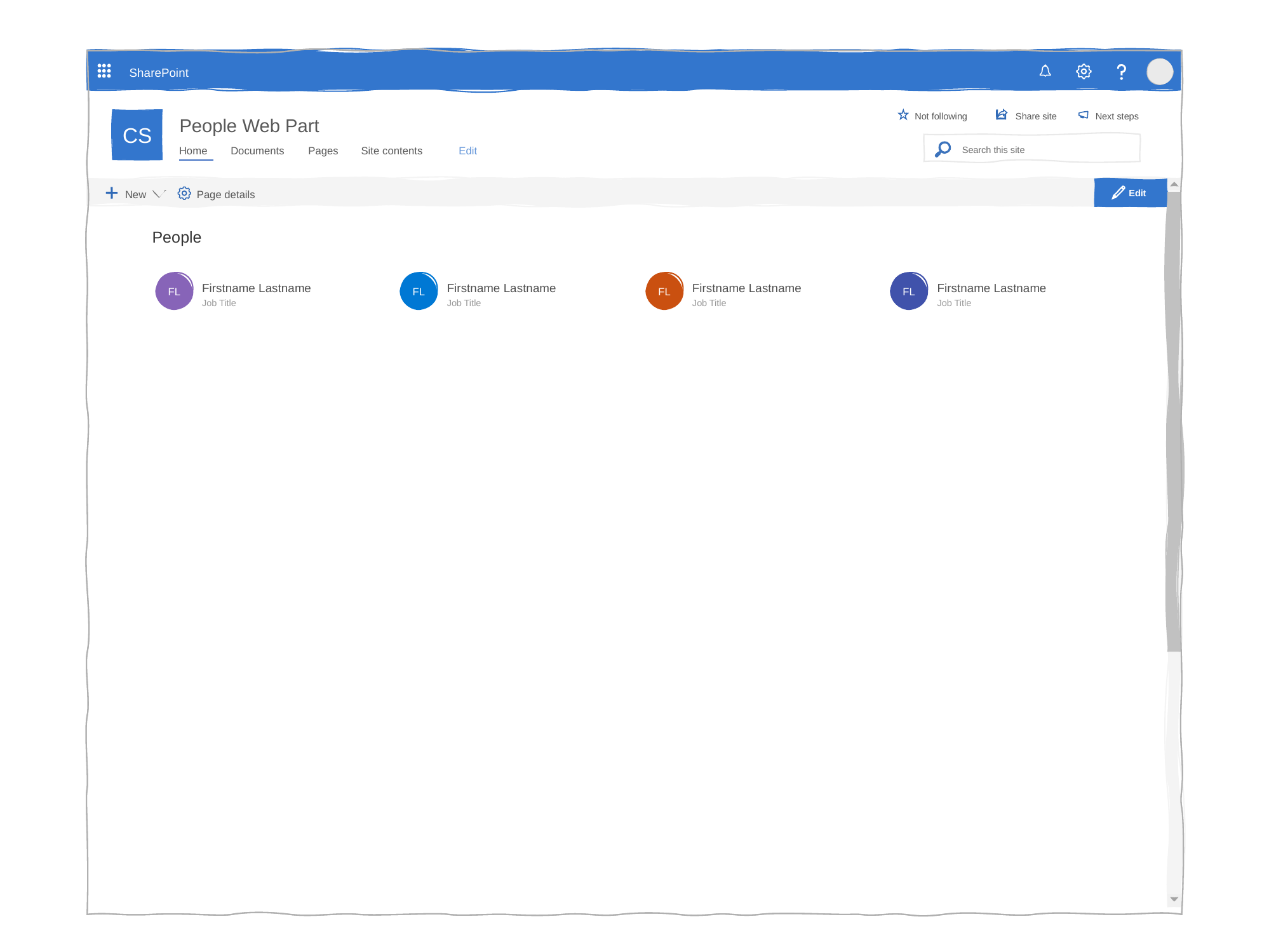

# People Web Part
People
FL
Firstname Lastname
Job Title
FL
Firstname Lastname
Job Title
FL
Firstname Lastname
Job Title
FL
Firstname Lastname
Job Title